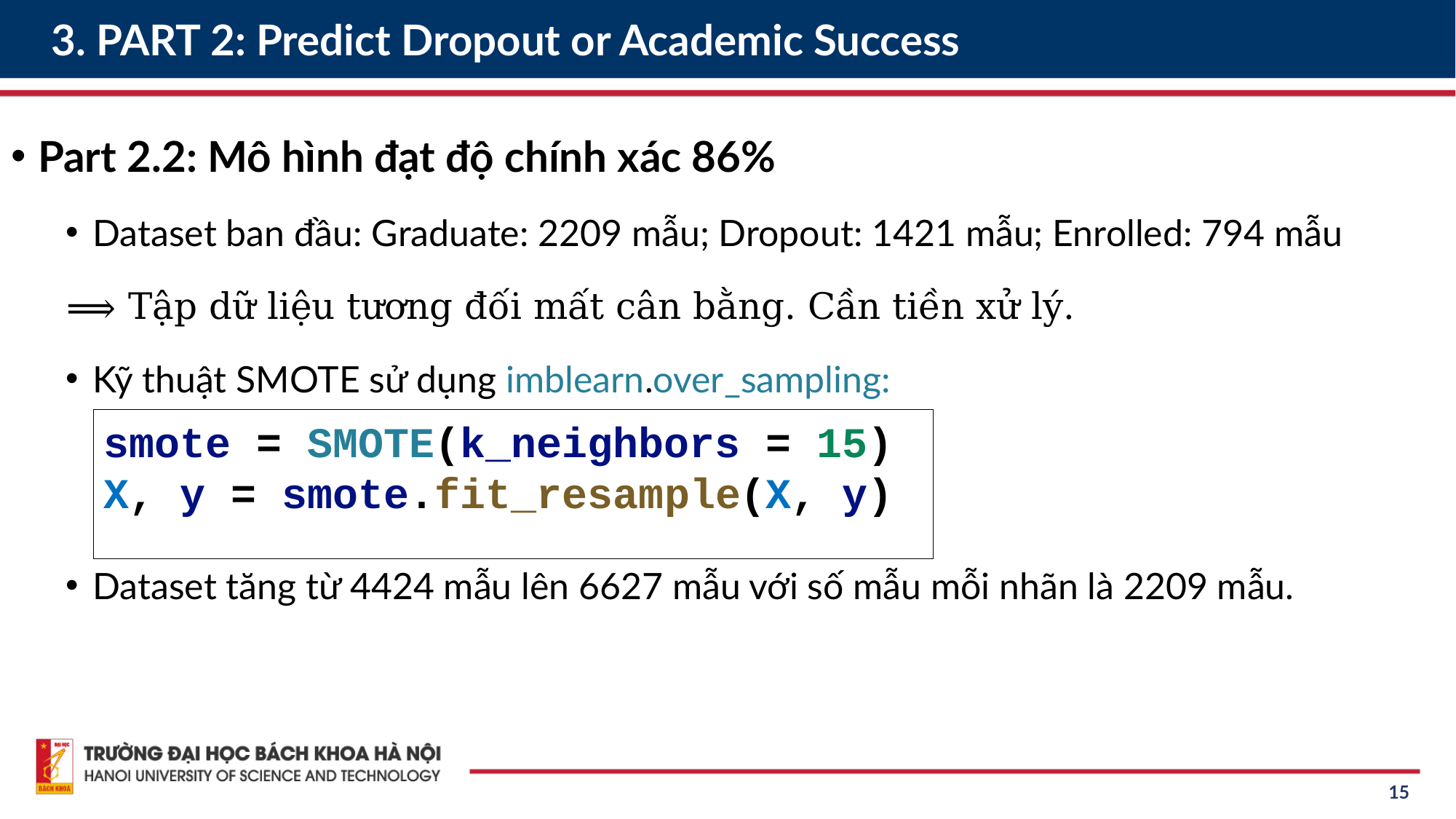

# 3. PART 2: Predict Dropout or Academic Success
Part 2.2: Mô hình đạt độ chính xác 86%
Dataset ban đầu: Graduate: 2209 mẫu; Dropout: 1421 mẫu; Enrolled: 794 mẫu
⟹ Tập dữ liệu tương đối mất cân bằng. Cần tiền xử lý.
Kỹ thuật SMOTE sử dụng imblearn.over_sampling:

Dataset tăng từ 4424 mẫu lên 6627 mẫu với số mẫu mỗi nhãn là 2209 mẫu.

smote = SMOTE(k_neighbors = 15)
X, y = smote.fit_resample(X, y)

15